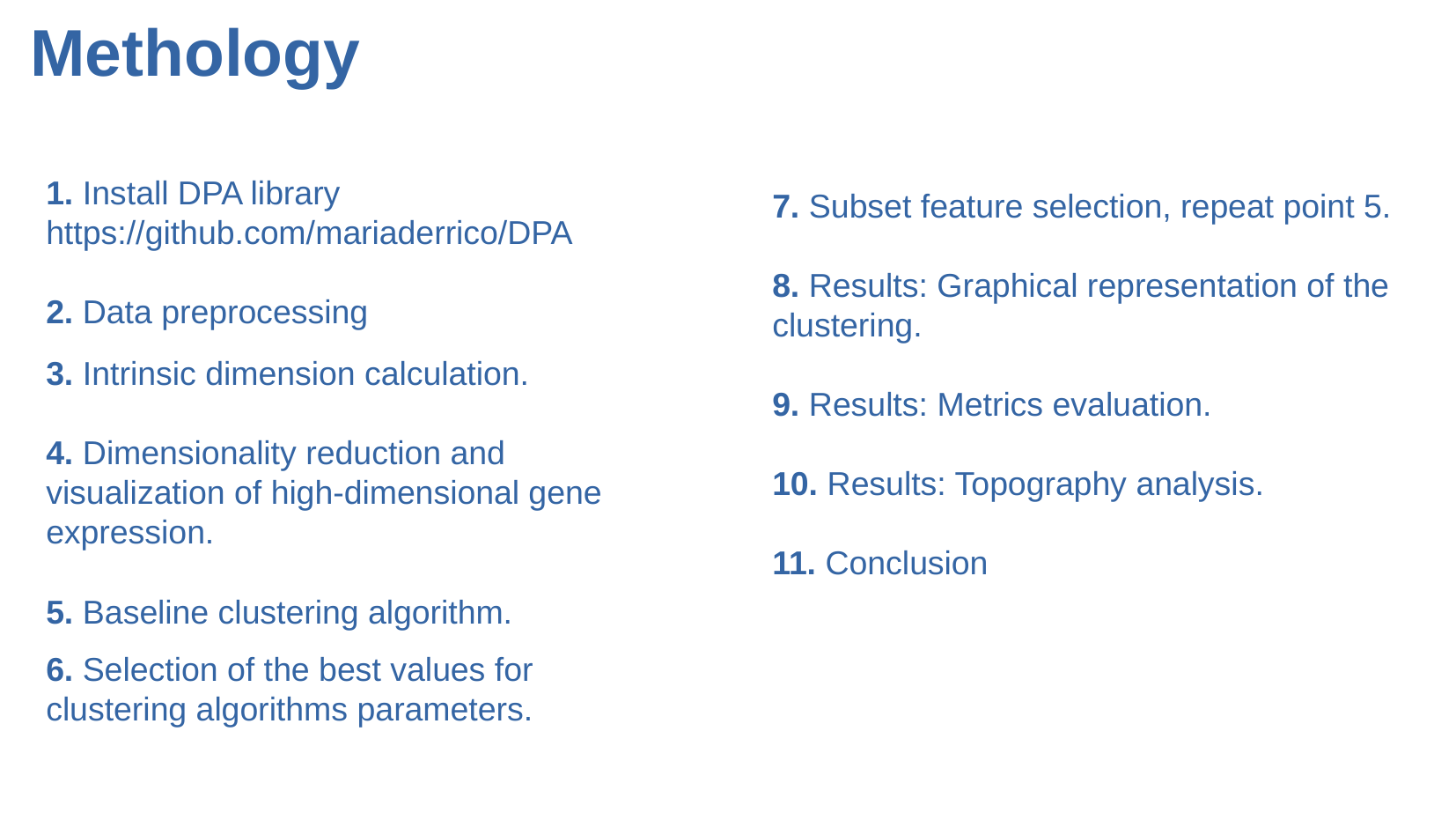

# Methology

7. Subset feature selection, repeat point 5.

8. Results: Graphical representation of the clustering.

9. Results: Metrics evaluation.

10. Results: Topography analysis.

11. Conclusion

1. Install DPA library
https://github.com/mariaderrico/DPA

2. Data preprocessing
3. Intrinsic dimension calculation.
4. Dimensionality reduction and visualization of high-dimensional gene expression.
5. Baseline clustering algorithm.
6. Selection of the best values for clustering algorithms parameters.